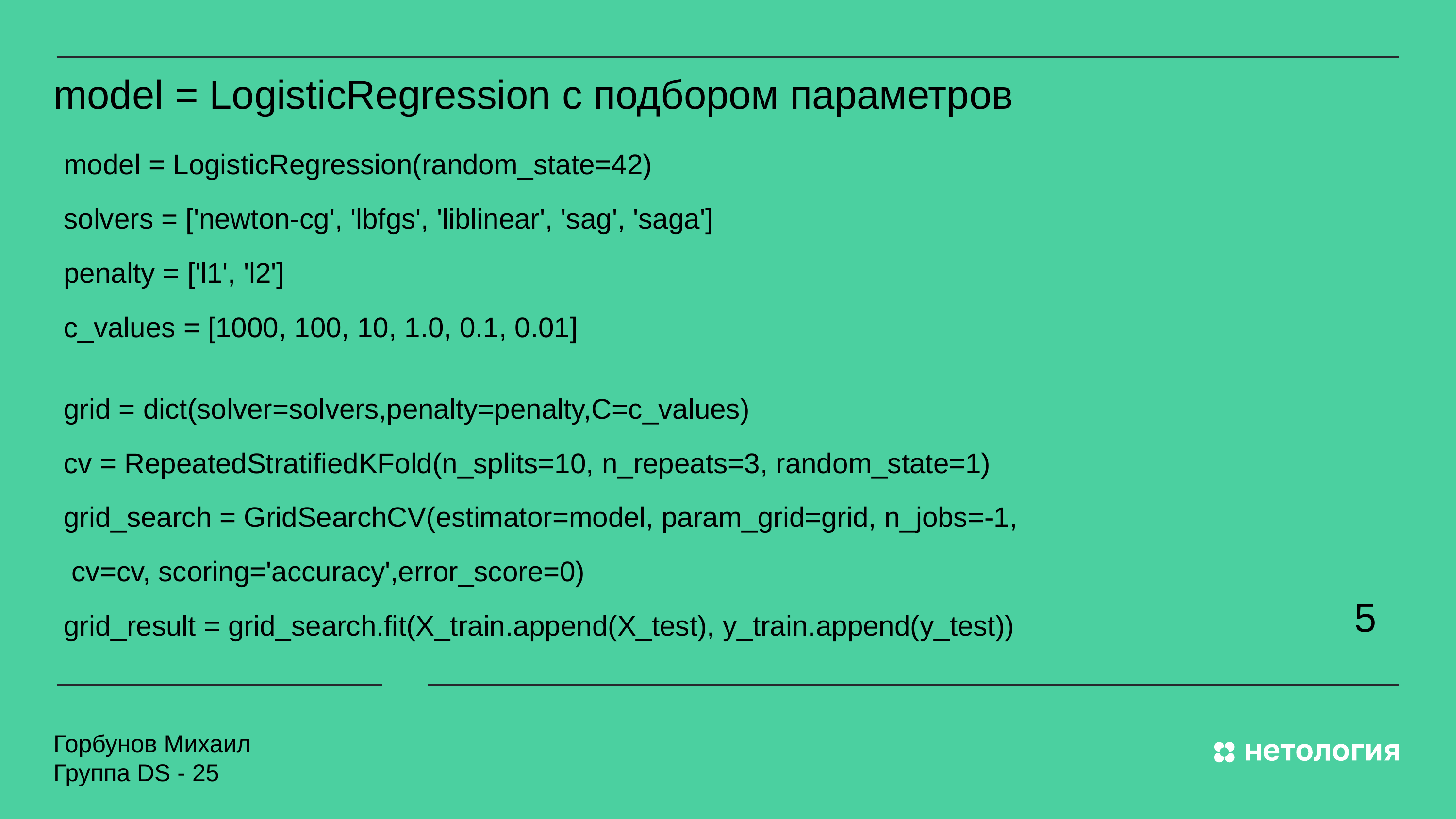

model = LogisticRegression с подбором параметров

model = LogisticRegression(random_state=42)

solvers = ['newton-cg', 'lbfgs', 'liblinear', 'sag', 'saga']

penalty = ['l1', 'l2']

c_values = [1000, 100, 10, 1.0, 0.1, 0.01]

grid = dict(solver=solvers,penalty=penalty,C=c_values)

cv = RepeatedStratifiedKFold(n_splits=10, n_repeats=3, random_state=1)

grid_search = GridSearchCV(estimator=model, param_grid=grid, n_jobs=-1,

 cv=cv, scoring='accuracy',error_score=0)

grid_result = grid_search.fit(X_train.append(X_test), y_train.append(y_test))

5

Горбунов Михаил
Группа DS - 25